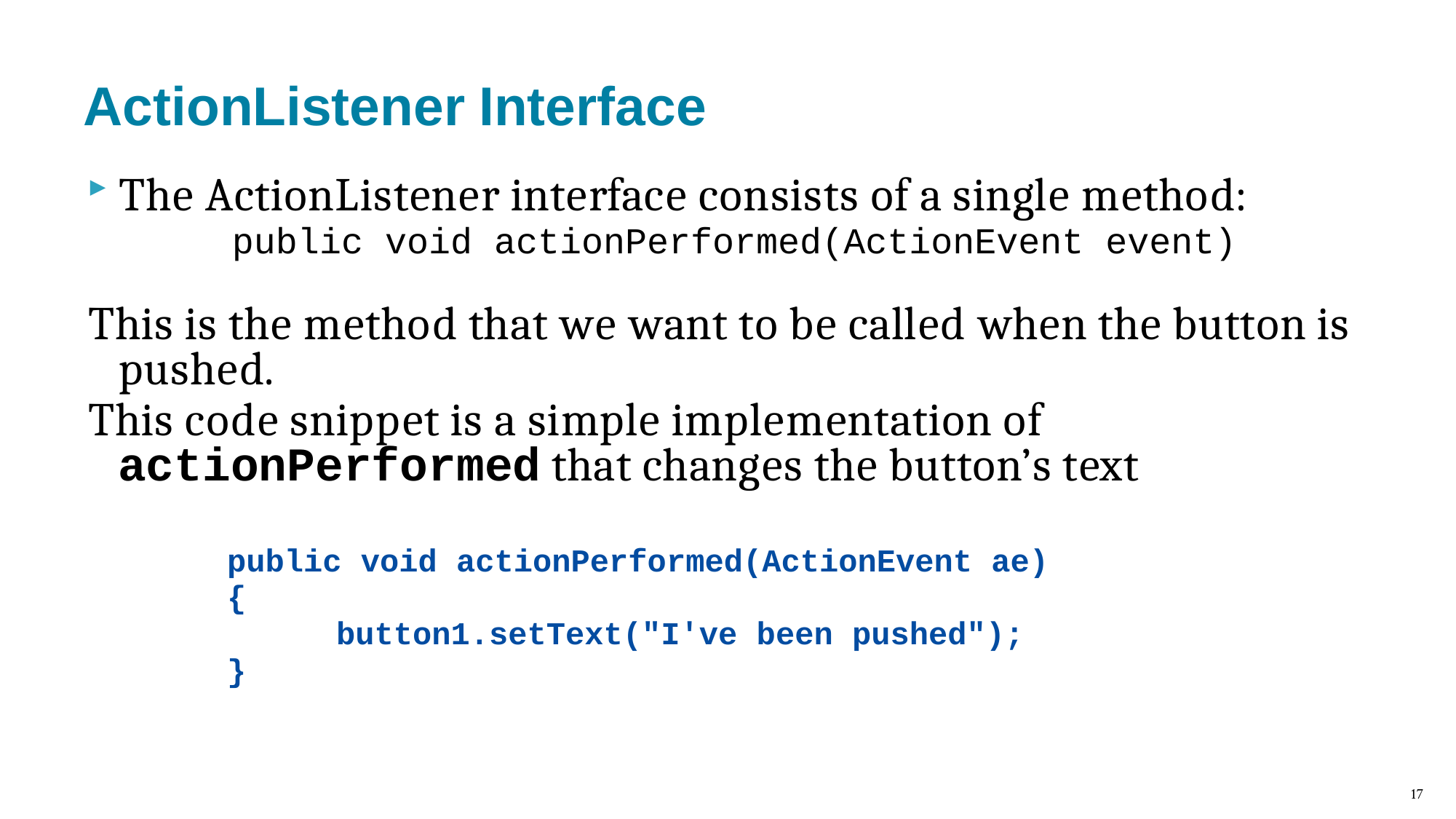

# ActionListener Interface
The ActionListener interface consists of a single method:
public void actionPerformed(ActionEvent event)

This is the method that we want to be called when the button is pushed.
This code snippet is a simple implementation of actionPerformed that changes the button’s text

		public void actionPerformed(ActionEvent ae)
		{
			button1.setText("I've been pushed");
		}

17